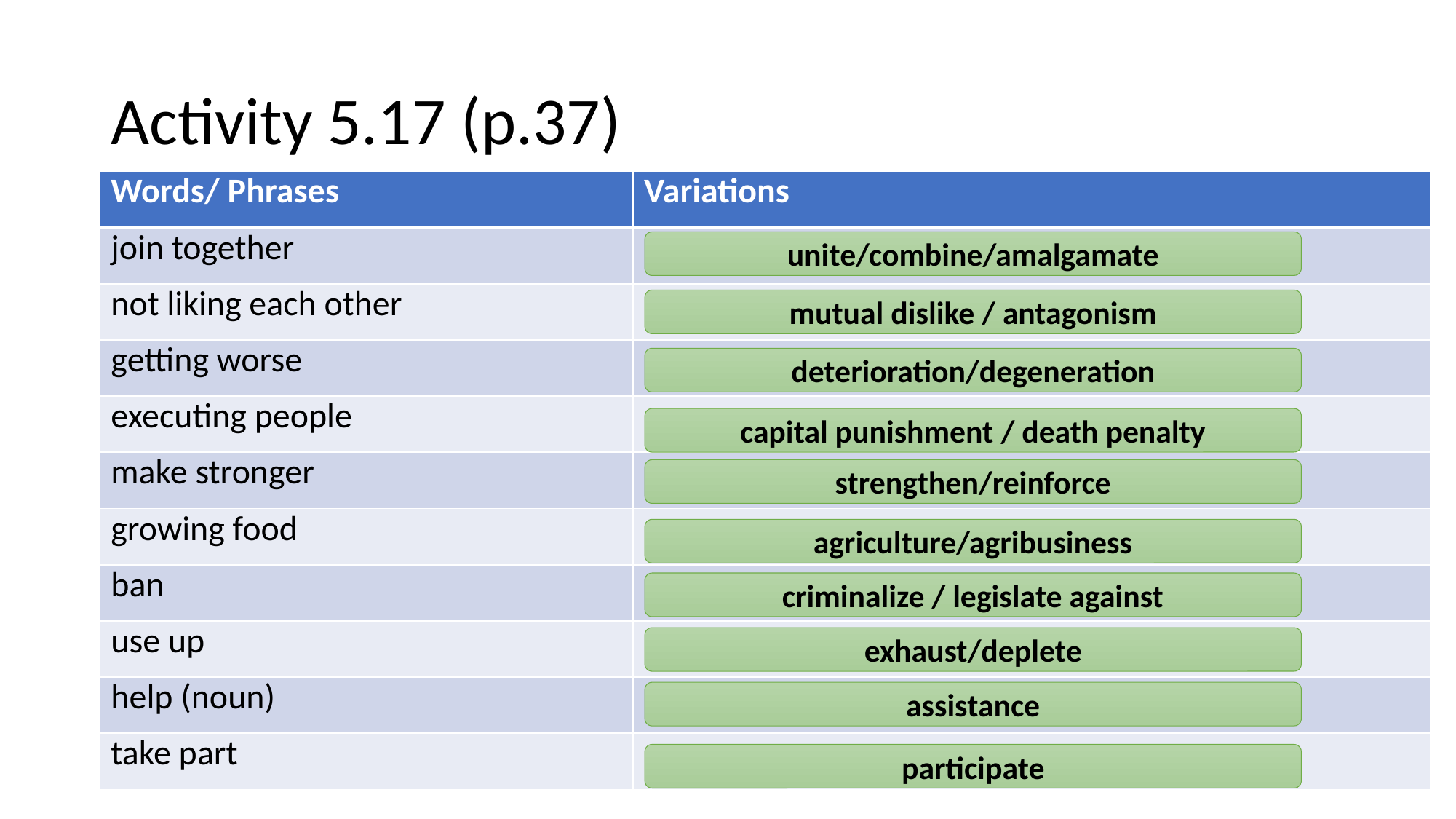

# Activity 5.17 (p.37)
| Words/ Phrases | Variations |
| --- | --- |
| join together |  |
| not liking each other |  |
| getting worse |  |
| executing people |  |
| make stronger |  |
| growing food |  |
| ban |  |
| use up |  |
| help (noun) |  |
| take part |  |
unite/combine/amalgamate
mutual dislike / antagonism
deterioration/degeneration
capital punishment / death penalty
strengthen/reinforce
agriculture/agribusiness
criminalize / legislate against
exhaust/deplete
assistance
participate